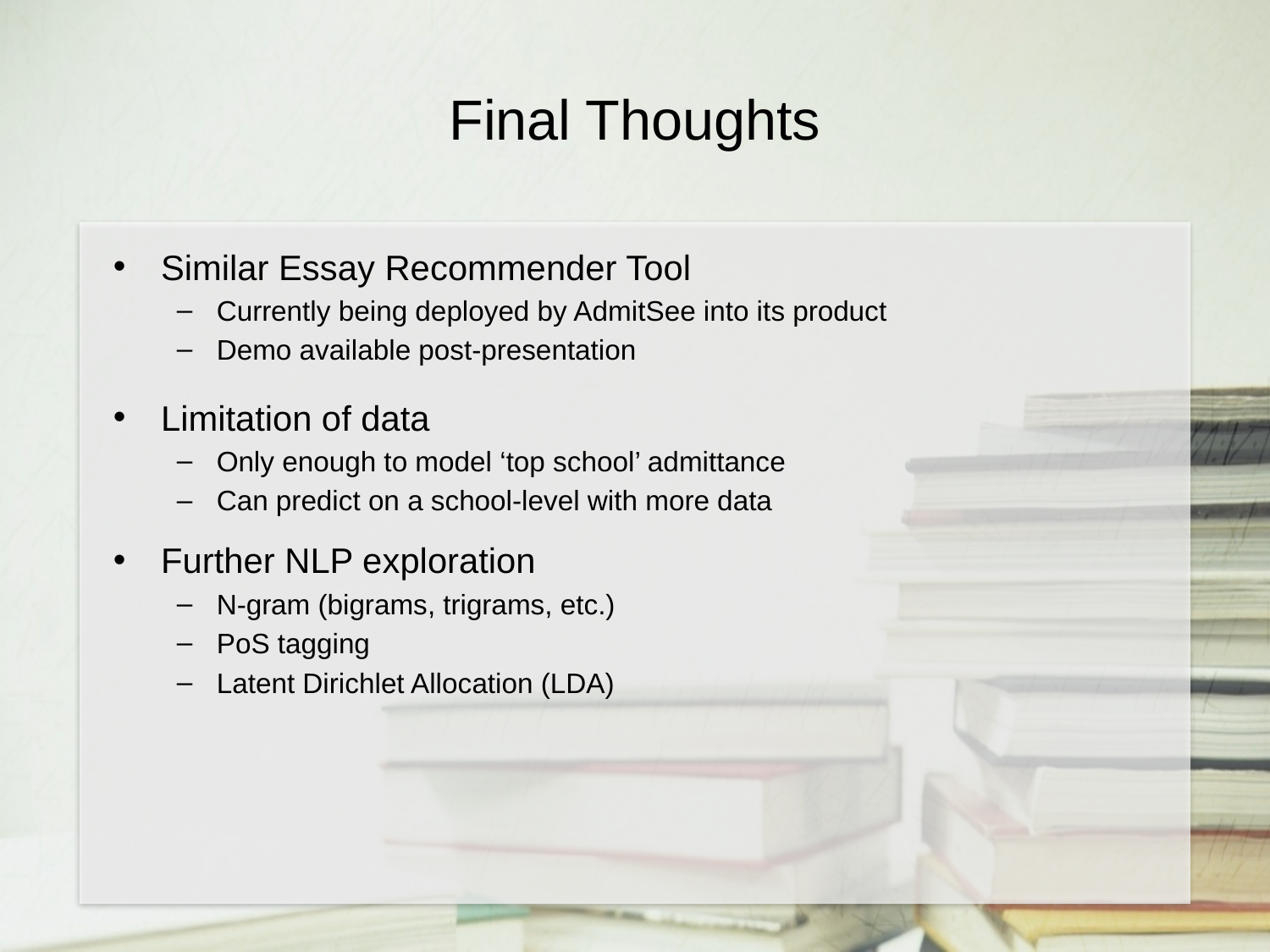

# Final Thoughts
Similar Essay Recommender Tool
Currently being deployed by AdmitSee into its product
Demo available post-presentation
Limitation of data
Only enough to model ‘top school’ admittance
Can predict on a school-level with more data
Further NLP exploration
N-gram (bigrams, trigrams, etc.)
PoS tagging
Latent Dirichlet Allocation (LDA)